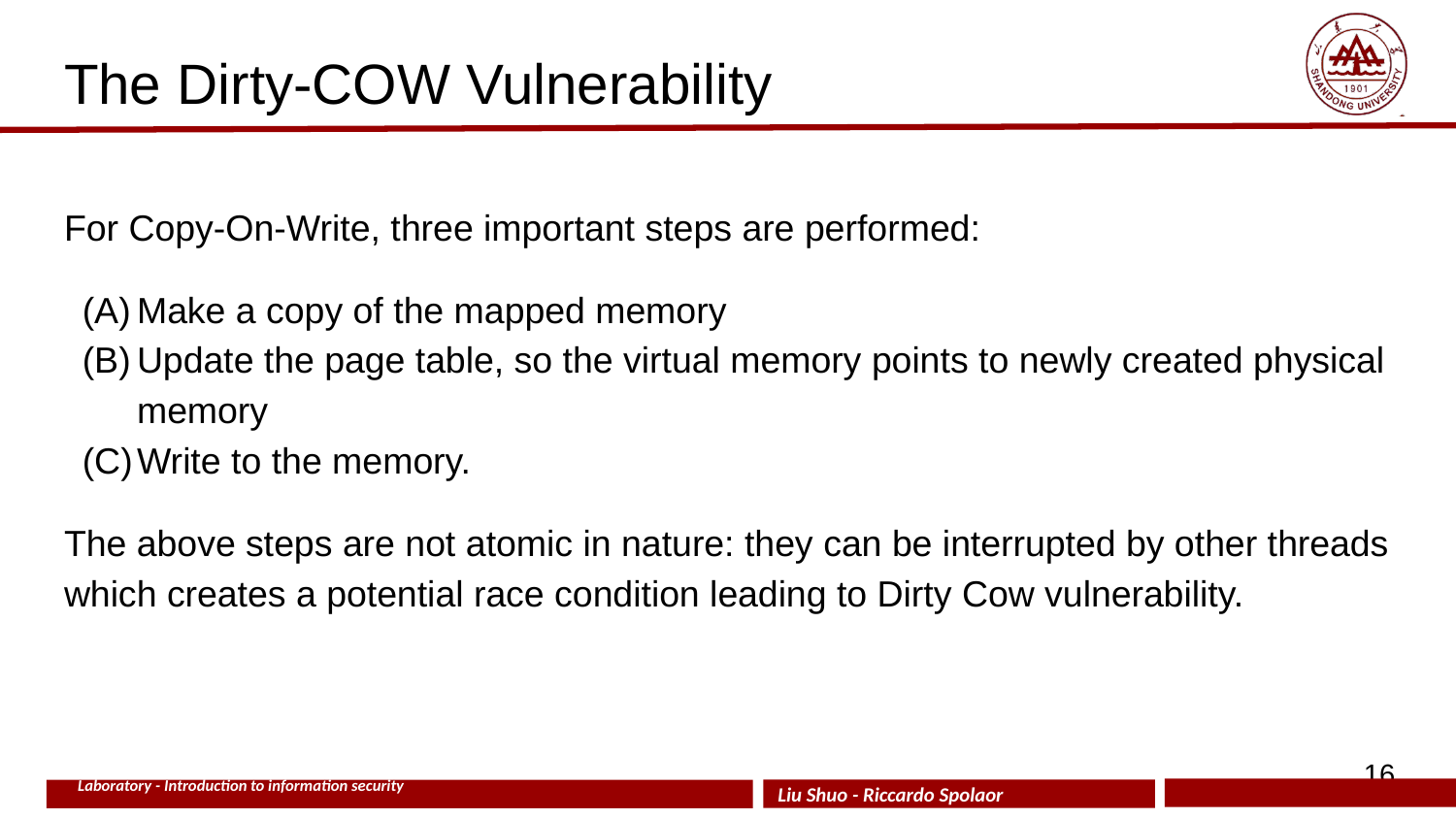

# The Dirty-COW Vulnerability
For Copy-On-Write, three important steps are performed:
Make a copy of the mapped memory
Update the page table, so the virtual memory points to newly created physical memory
Write to the memory.
The above steps are not atomic in nature: they can be interrupted by other threads which creates a potential race condition leading to Dirty Cow vulnerability.